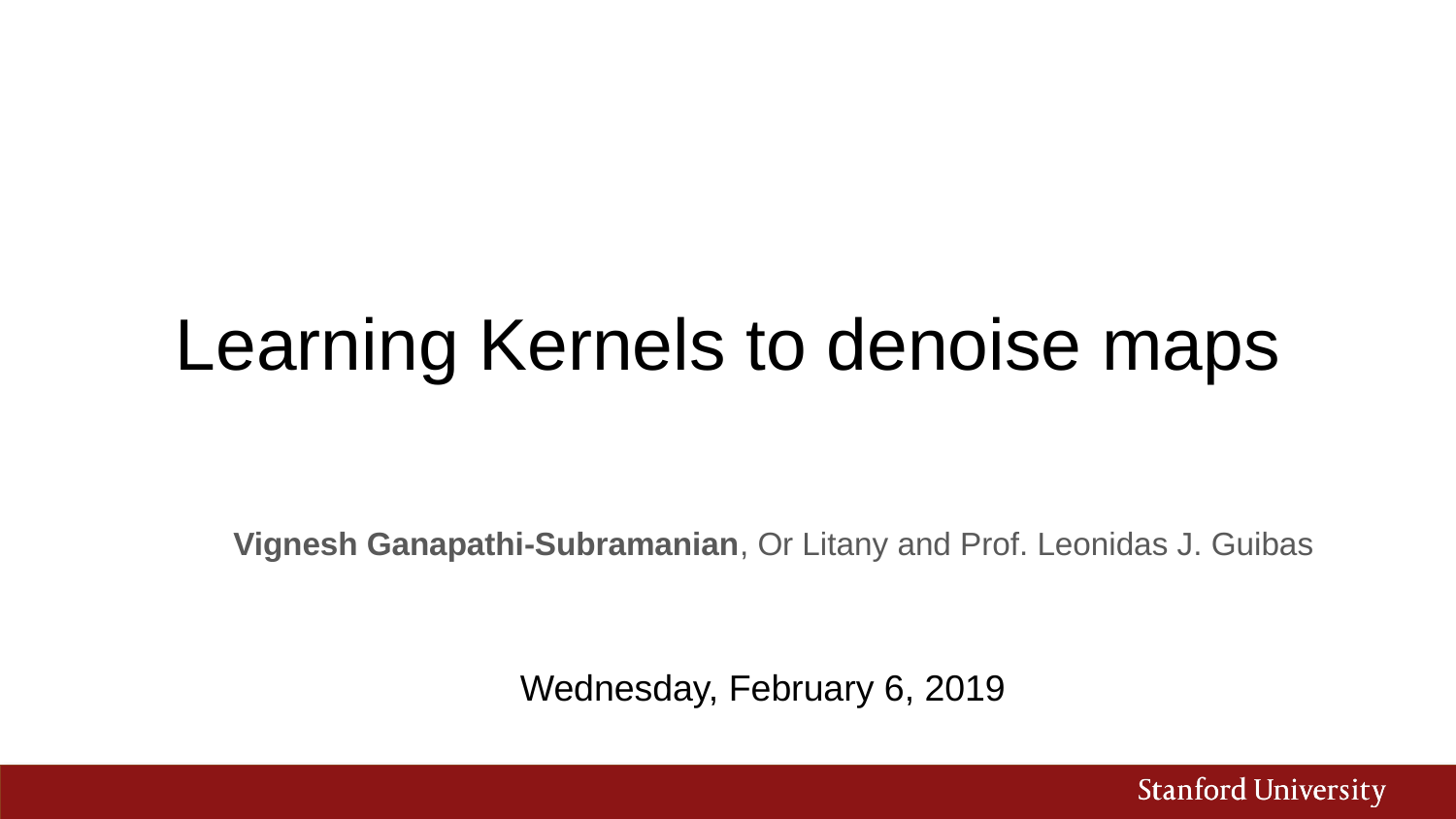

# Learning Kernels to denoise maps
Vignesh Ganapathi-Subramanian, Or Litany and Prof. Leonidas J. Guibas
Wednesday, February 6, 2019